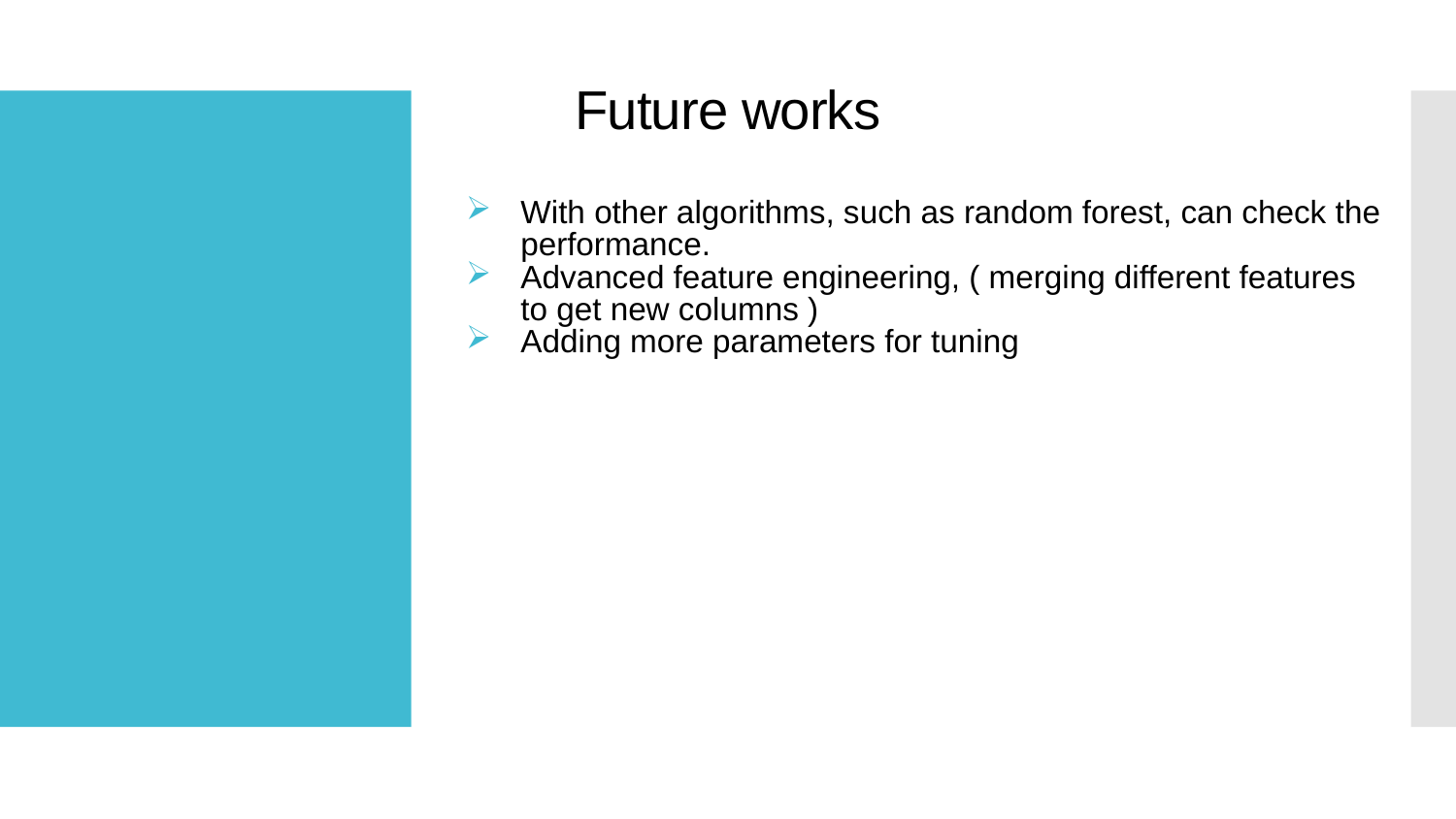

# Future works
With other algorithms, such as random forest, can check the performance.
Advanced feature engineering, ( merging different features to get new columns )
Adding more parameters for tuning